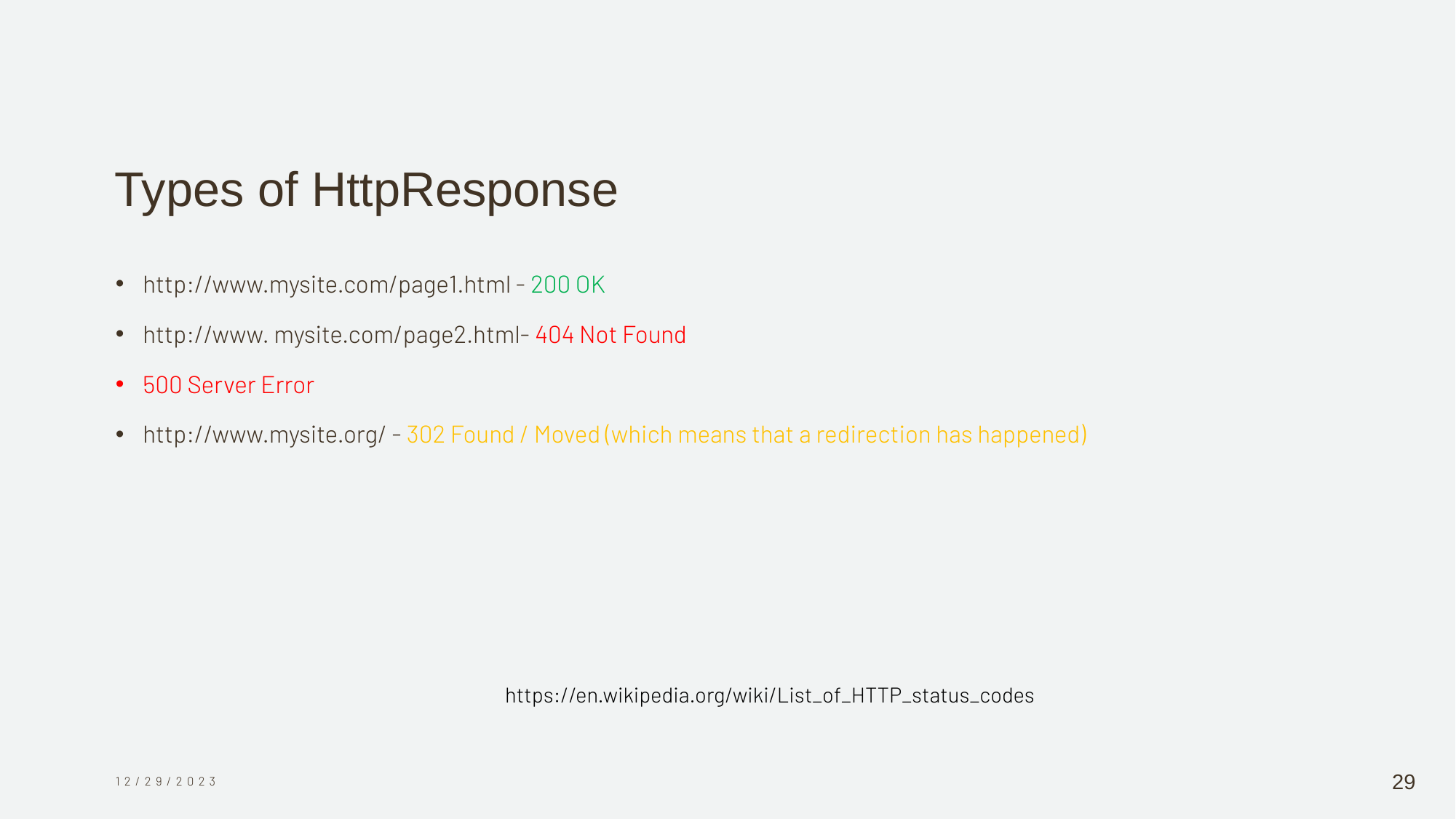

# Types of HttpResponse
http://www.mysite.com/page1.html - 200 OK
http://www. mysite.com/page2.html- 404 Not Found
500 Server Error
http://www.mysite.org/ - 302 Found / Moved (which means that a redirection has happened)

https://en.wikipedia.org/wiki/List_of_HTTP_status_codes
12/29/2023
29